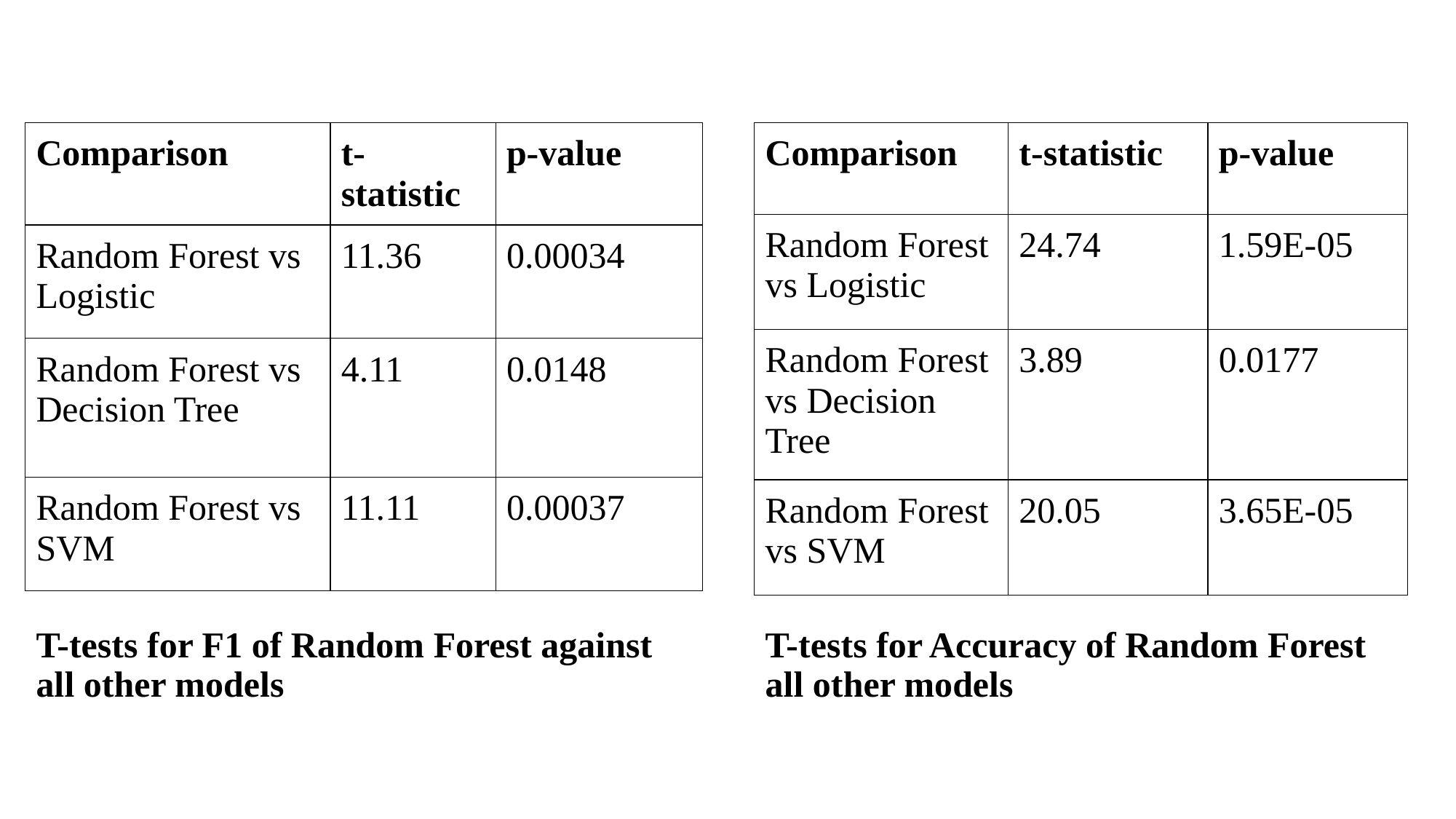

| Comparison | t-statistic | p-value |
| --- | --- | --- |
| Random Forest vs Logistic | 11.36 | 0.00034 |
| Random Forest vs Decision Tree | 4.11 | 0.0148 |
| Random Forest vs SVM | 11.11 | 0.00037 |
| Comparison | t-statistic | p-value |
| --- | --- | --- |
| Random Forest vs Logistic | 24.74 | 1.59E-05 |
| Random Forest vs Decision Tree | 3.89 | 0.0177 |
| Random Forest vs SVM | 20.05 | 3.65E-05 |
T-tests for F1 of Random Forest against all other models
T-tests for Accuracy of Random Forest all other models